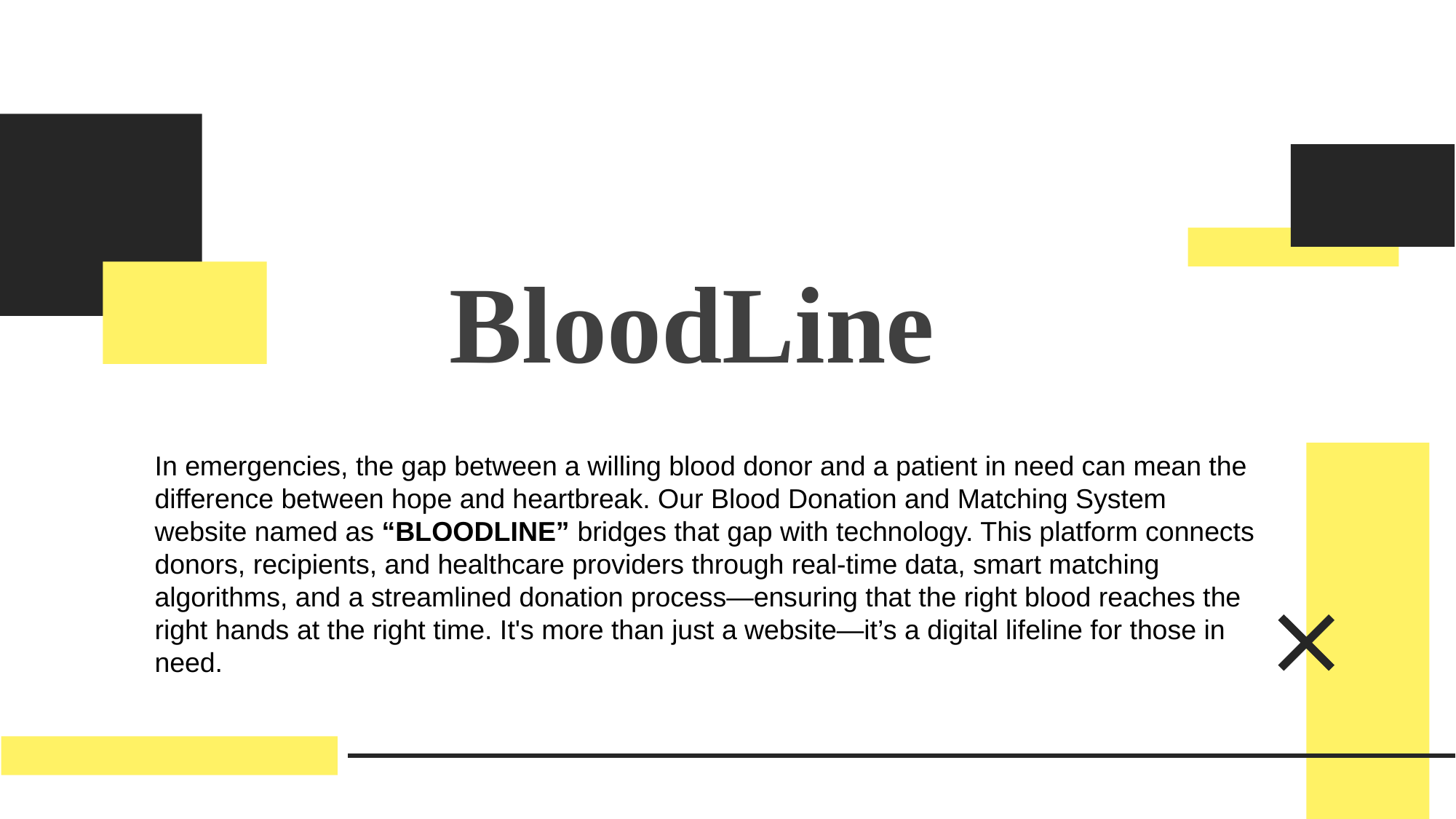

BloodLine

In emergencies, the gap between a willing blood donor and a patient in need can mean the difference between hope and heartbreak. Our Blood Donation and Matching System website named as “BLOODLINE” bridges that gap with technology. This platform connects donors, recipients, and healthcare providers through real-time data, smart matching algorithms, and a streamlined donation process—ensuring that the right blood reaches the right hands at the right time. It's more than just a website—it’s a digital lifeline for those in need.